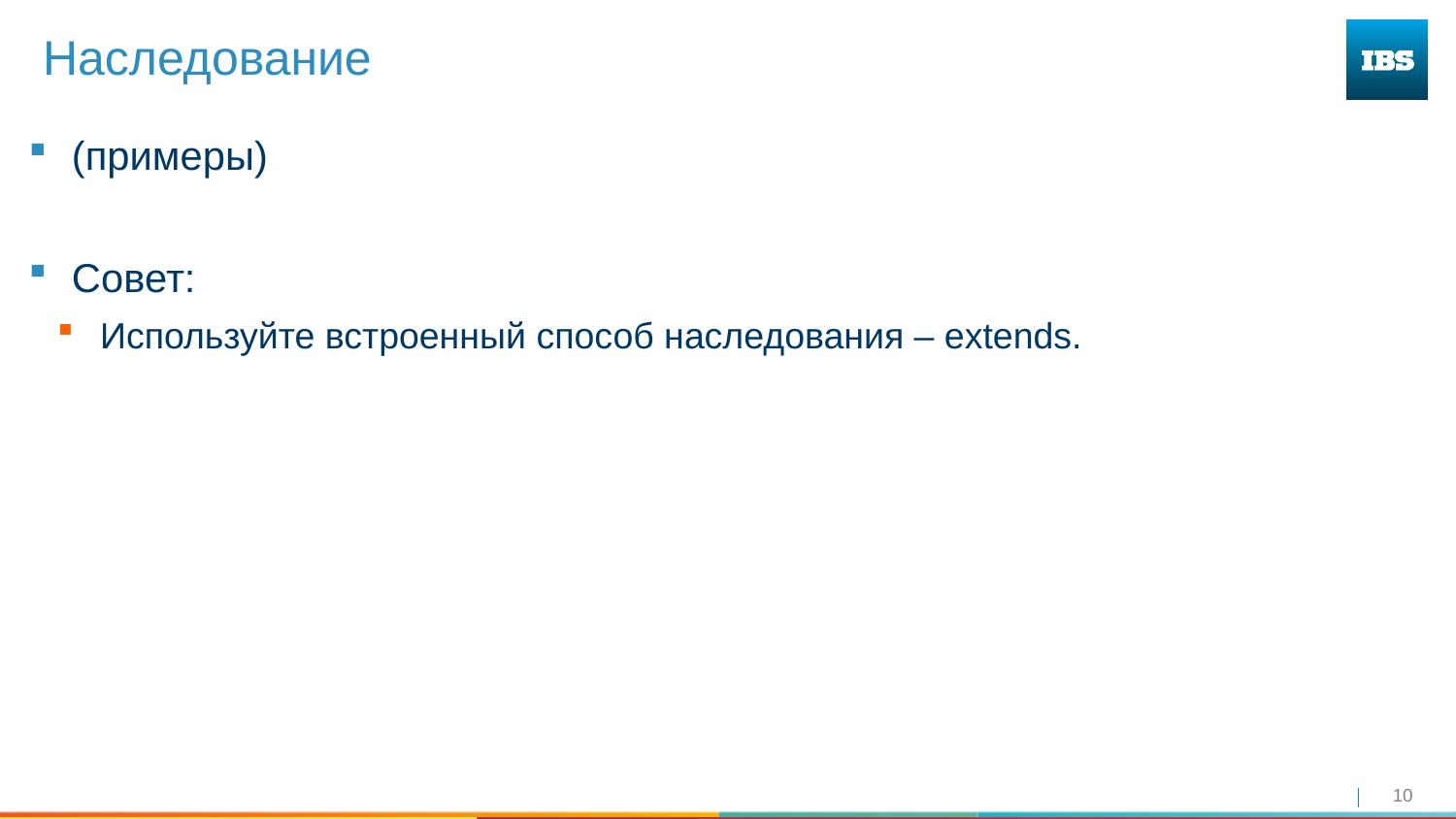

# Наследование
(примеры)

Совет:
Используйте встроенный способ наследования – extends.